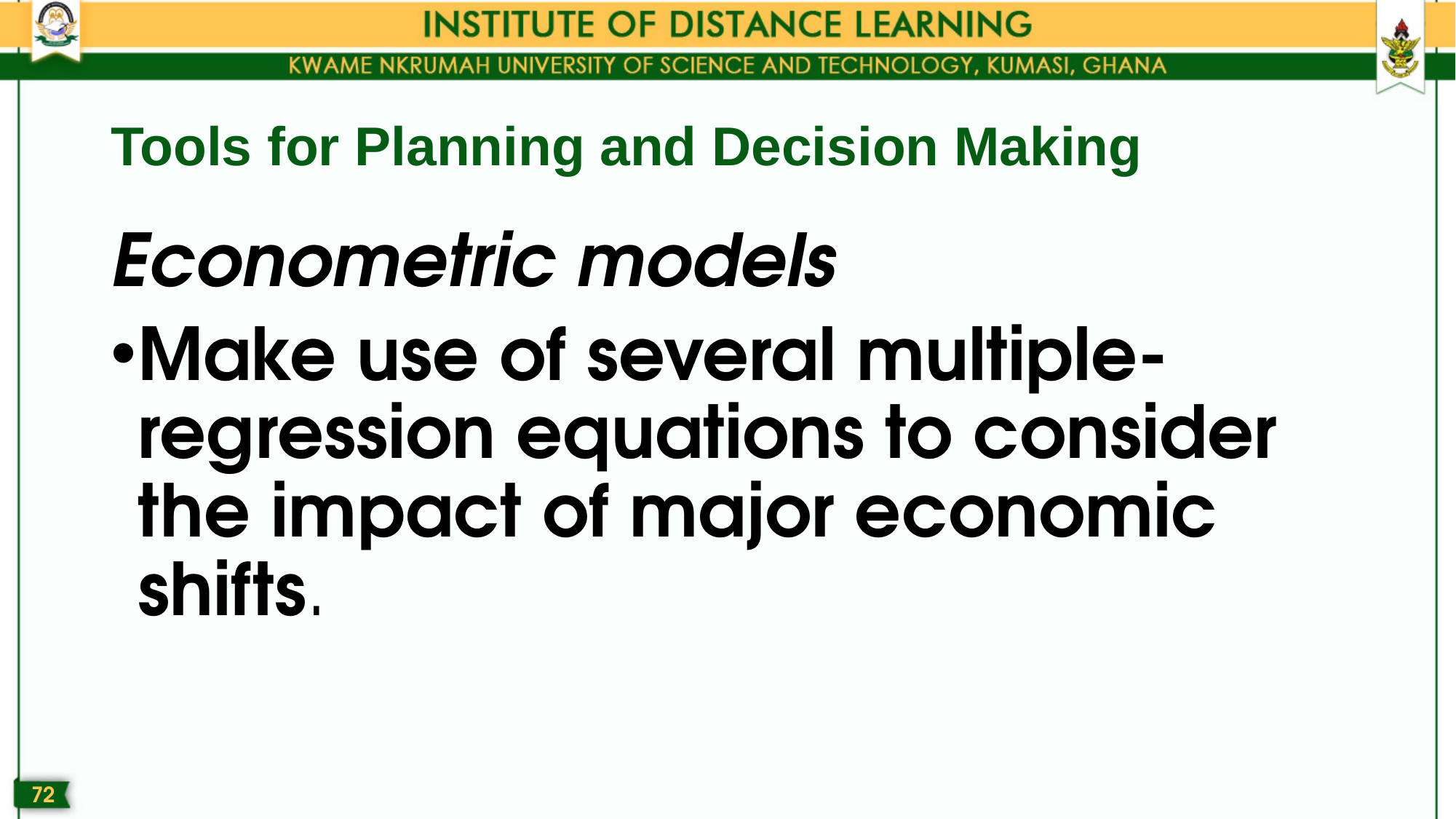

# Tools for Planning and Decision Making
Econometric models
Make use of several multiple-regression equations to consider the impact of major economic shifts.
72